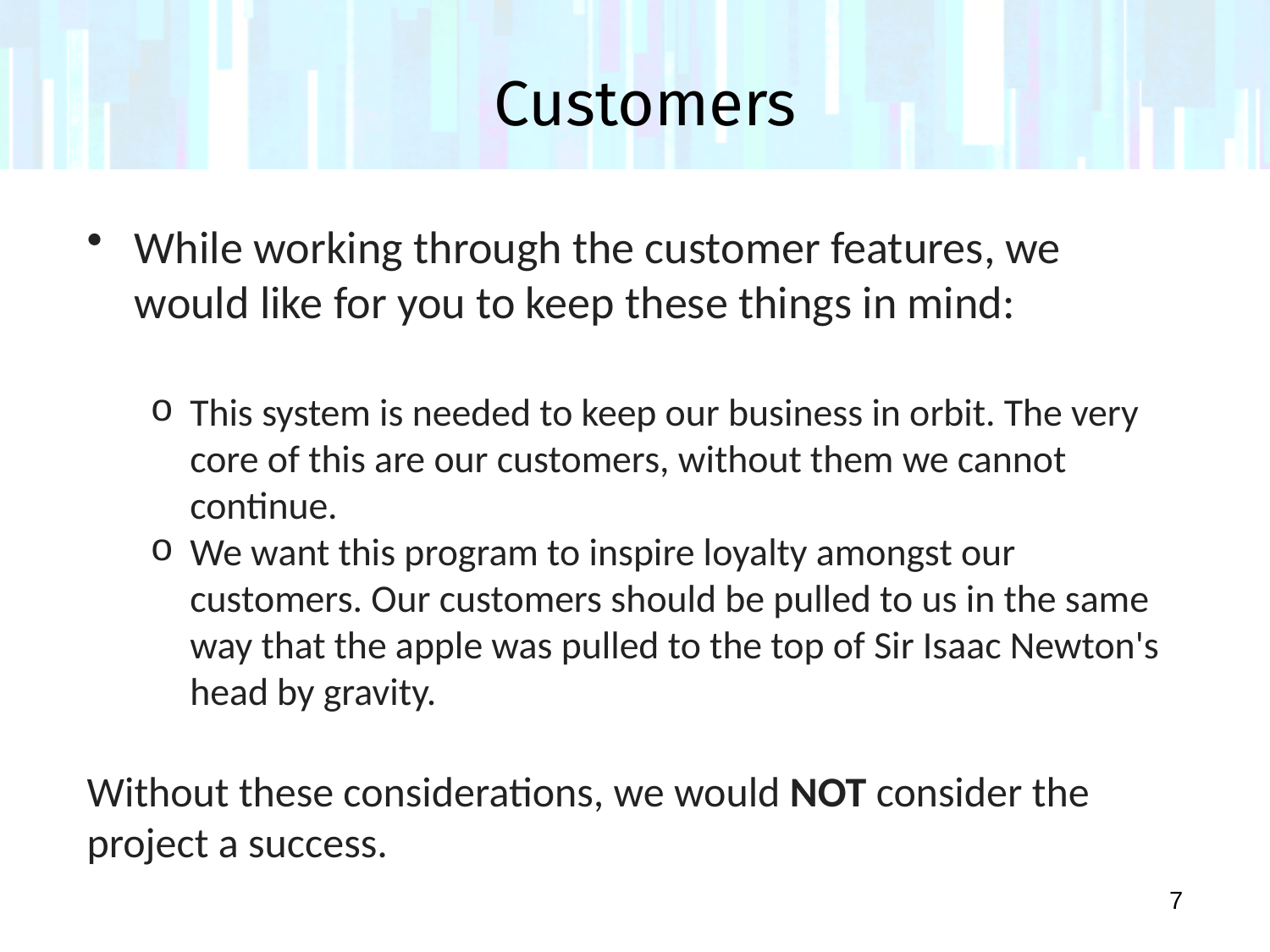

# Customers
While working through the customer features, we would like for you to keep these things in mind:

This system is needed to keep our business in orbit. The very core of this are our customers, without them we cannot continue.
We want this program to inspire loyalty amongst our customers. Our customers should be pulled to us in the same way that the apple was pulled to the top of Sir Isaac Newton's head by gravity.

Without these considerations, we would NOT consider the project a success.
7